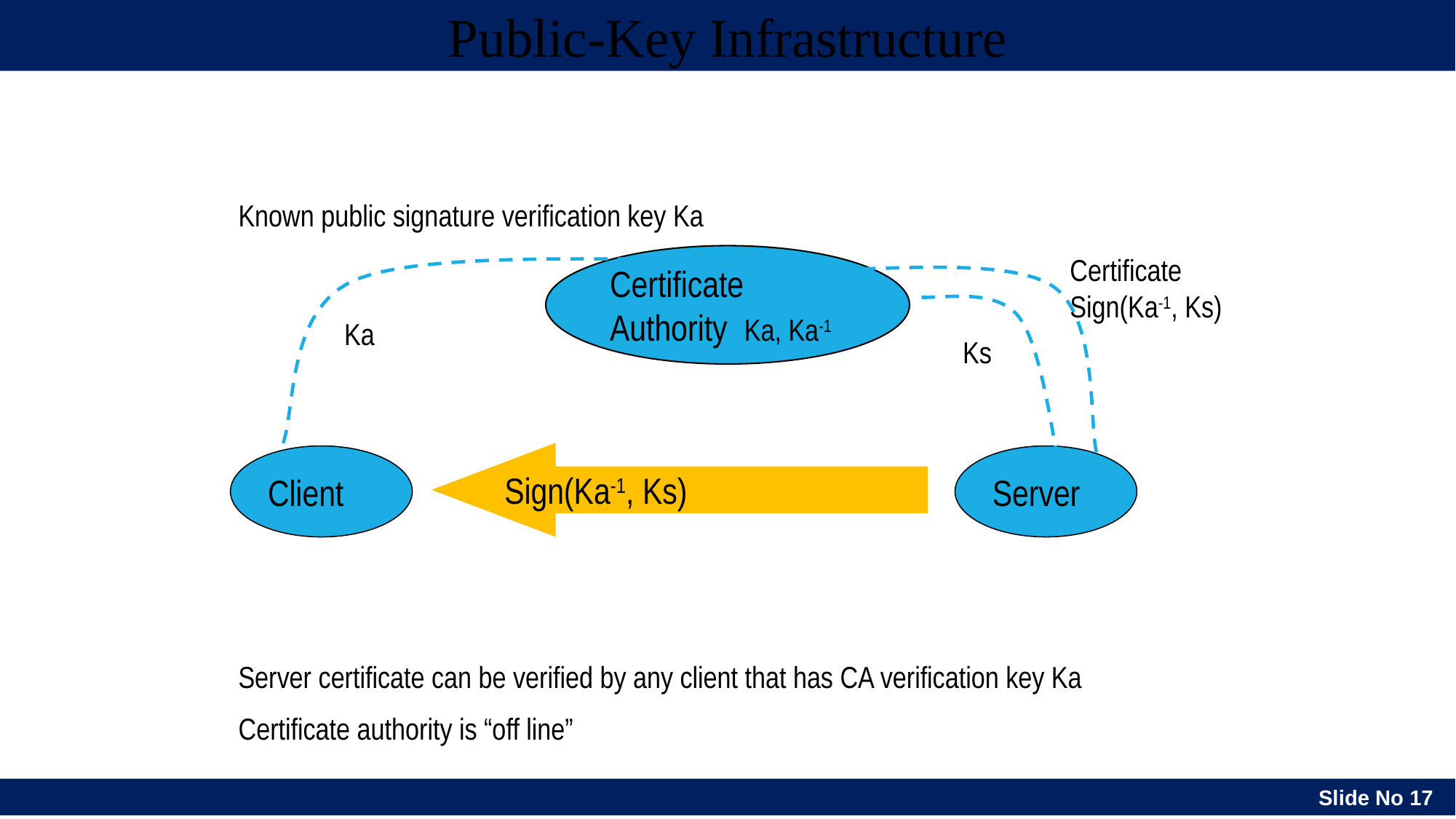

# Public-Key Infrastructure
Known public signature verification key Ka
Certificate Authority  Ka, Ka-1
Certificate
Sign(Ka-1, Ks)

Ka
Ks
Sign(Ka-1, Ks)
Client
Server
Server certificate can be verified by any client that has CA verification key Ka
Certificate authority is “off line”